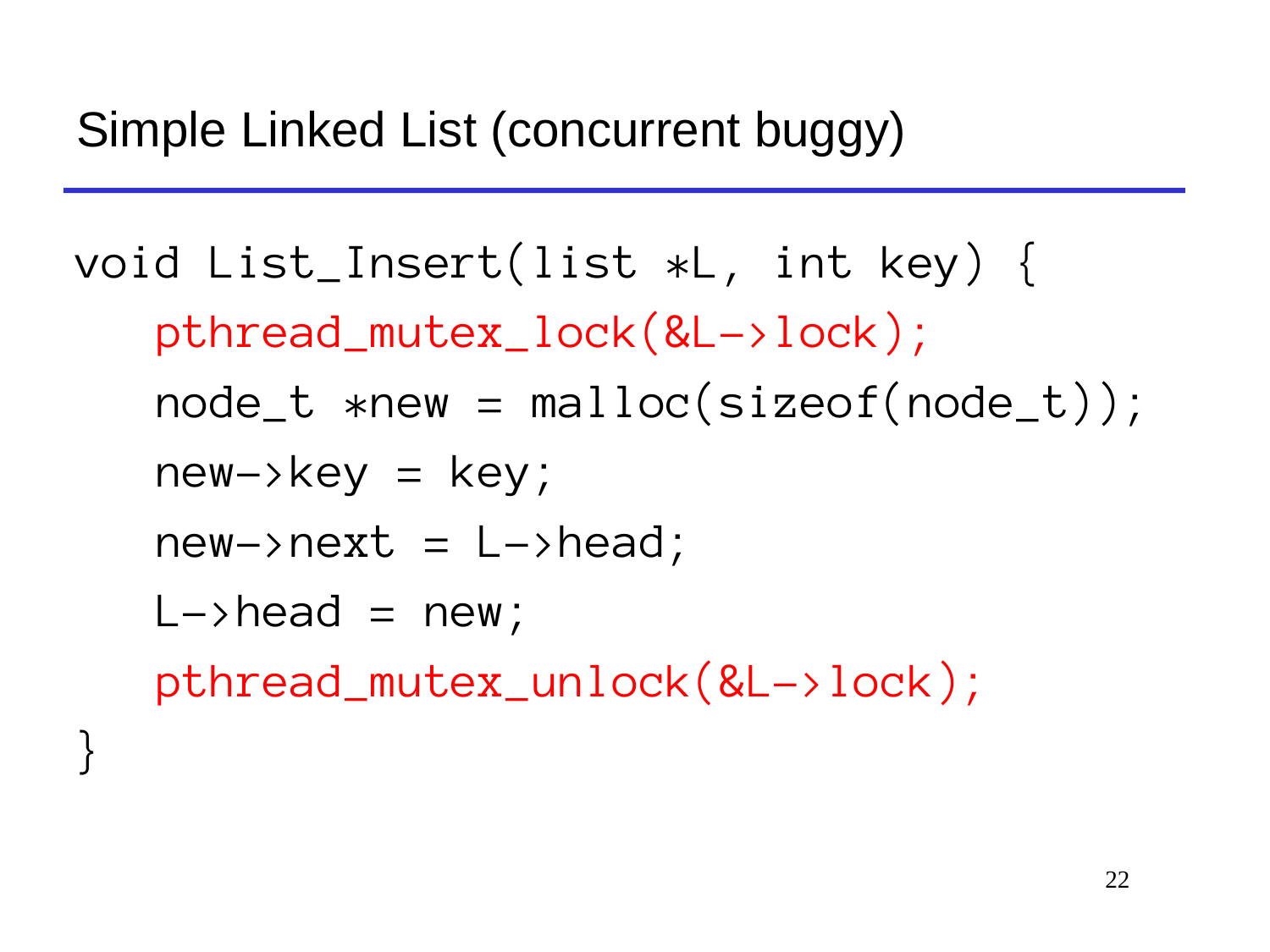

# Simple Linked List (concurrent buggy)
void List_Insert(list *L, int key) {
   pthread_mutex_lock(&L->lock);
   node_t *new = malloc(sizeof(node_t));
   new->key = key;
   new->next = L->head;
   L->head = new;
   pthread_mutex_unlock(&L->lock);
}
22